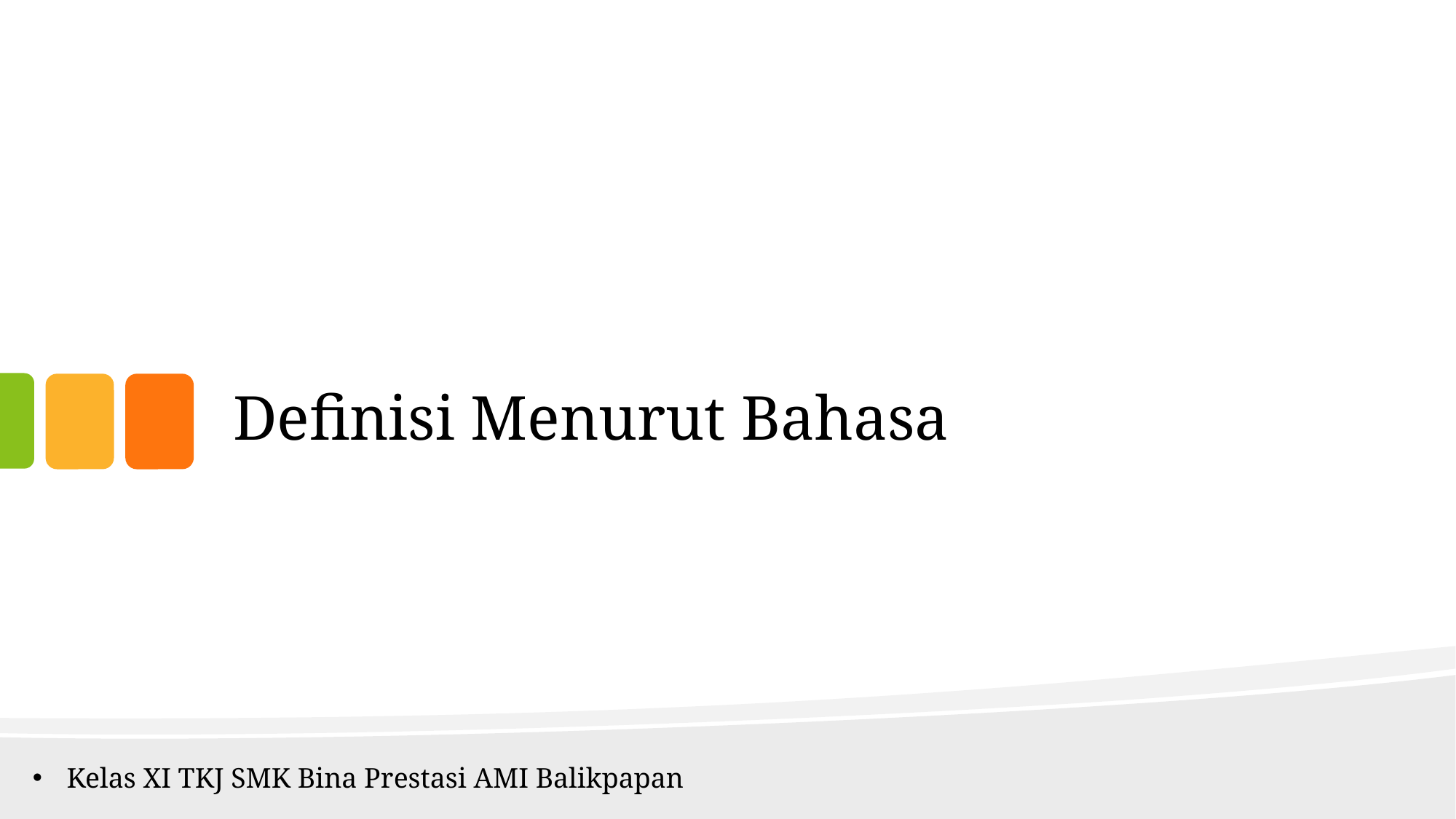

# Definisi Menurut Bahasa
Kelas XI TKJ SMK Bina Prestasi AMI Balikpapan